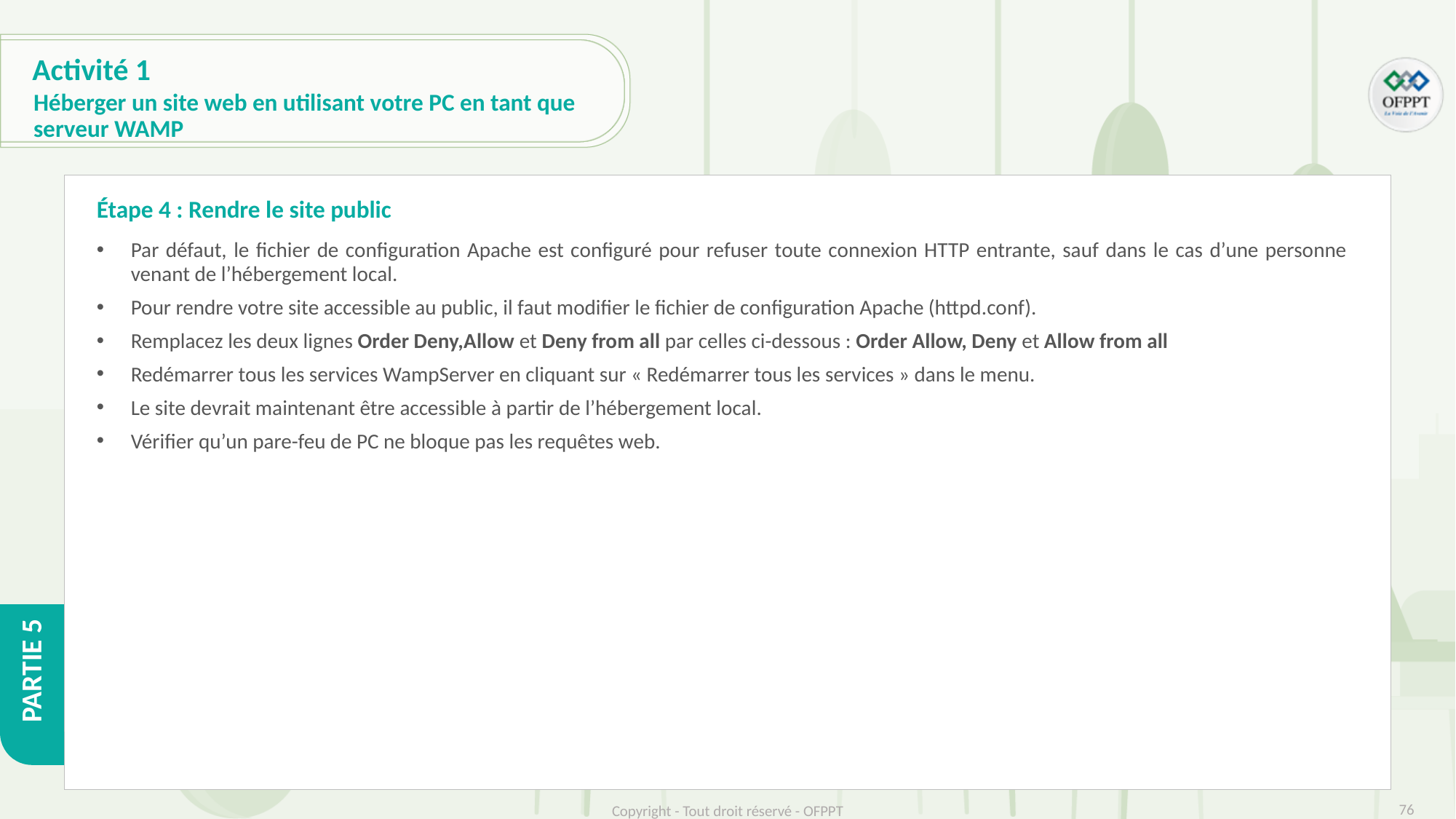

# Activité 1
Héberger un site web en utilisant votre PC en tant que serveur WAMP
Étape 4 : Rendre le site public
Par défaut, le fichier de configuration Apache est configuré pour refuser toute connexion HTTP entrante, sauf dans le cas d’une personne venant de l’hébergement local.
Pour rendre votre site accessible au public, il faut modifier le fichier de configuration Apache (httpd.conf).
Remplacez les deux lignes Order Deny,Allow et Deny from all par celles ci-dessous : Order Allow, Deny et Allow from all
Redémarrer tous les services WampServer en cliquant sur « Redémarrer tous les services » dans le menu.
Le site devrait maintenant être accessible à partir de l’hébergement local.
Vérifier qu’un pare-feu de PC ne bloque pas les requêtes web.